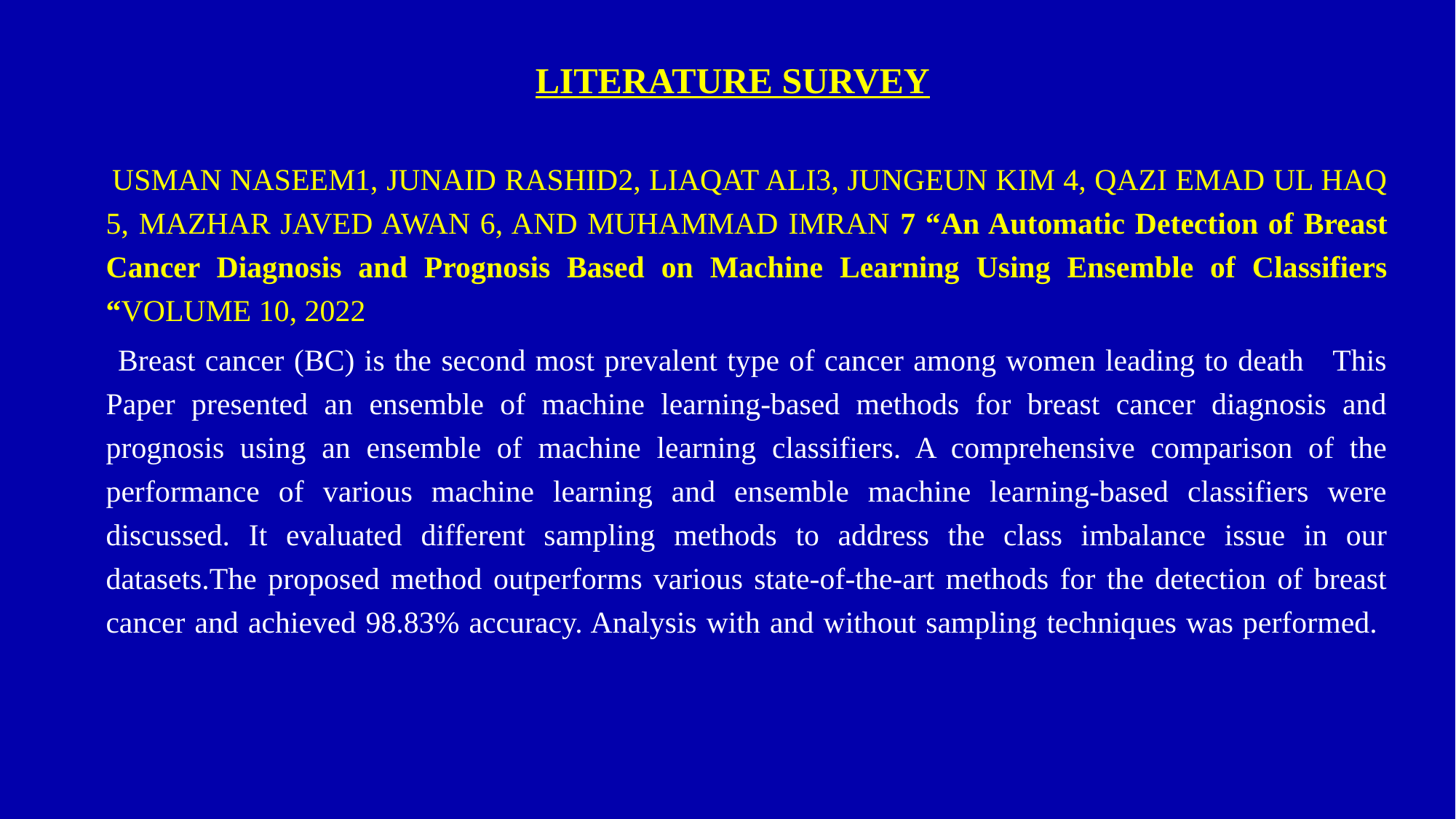

# LITERATURE SURVEY
    USMAN NASEEM1, JUNAID RASHID2, LIAQAT ALI3, JUNGEUN KIM 4, QAZI EMAD UL HAQ 5, MAZHAR JAVED AWAN 6, AND MUHAMMAD IMRAN 7 “An Automatic Detection of Breast Cancer Diagnosis and Prognosis Based on Machine Learning Using Ensemble of Classifiers “VOLUME 10, 2022
    Breast cancer (BC) is the second most prevalent type of cancer among women leading to death   This Paper presented an ensemble of machine learning-based methods for breast cancer diagnosis and prognosis using an ensemble of machine learning classifiers. A comprehensive comparison of the performance of various machine learning and ensemble machine learning-based classifiers were discussed. It evaluated different sampling methods to address the class imbalance issue in our datasets.The proposed method outperforms various state-of-the-art methods for the detection of breast cancer and achieved 98.83% accuracy. Analysis with and without sampling techniques was performed.